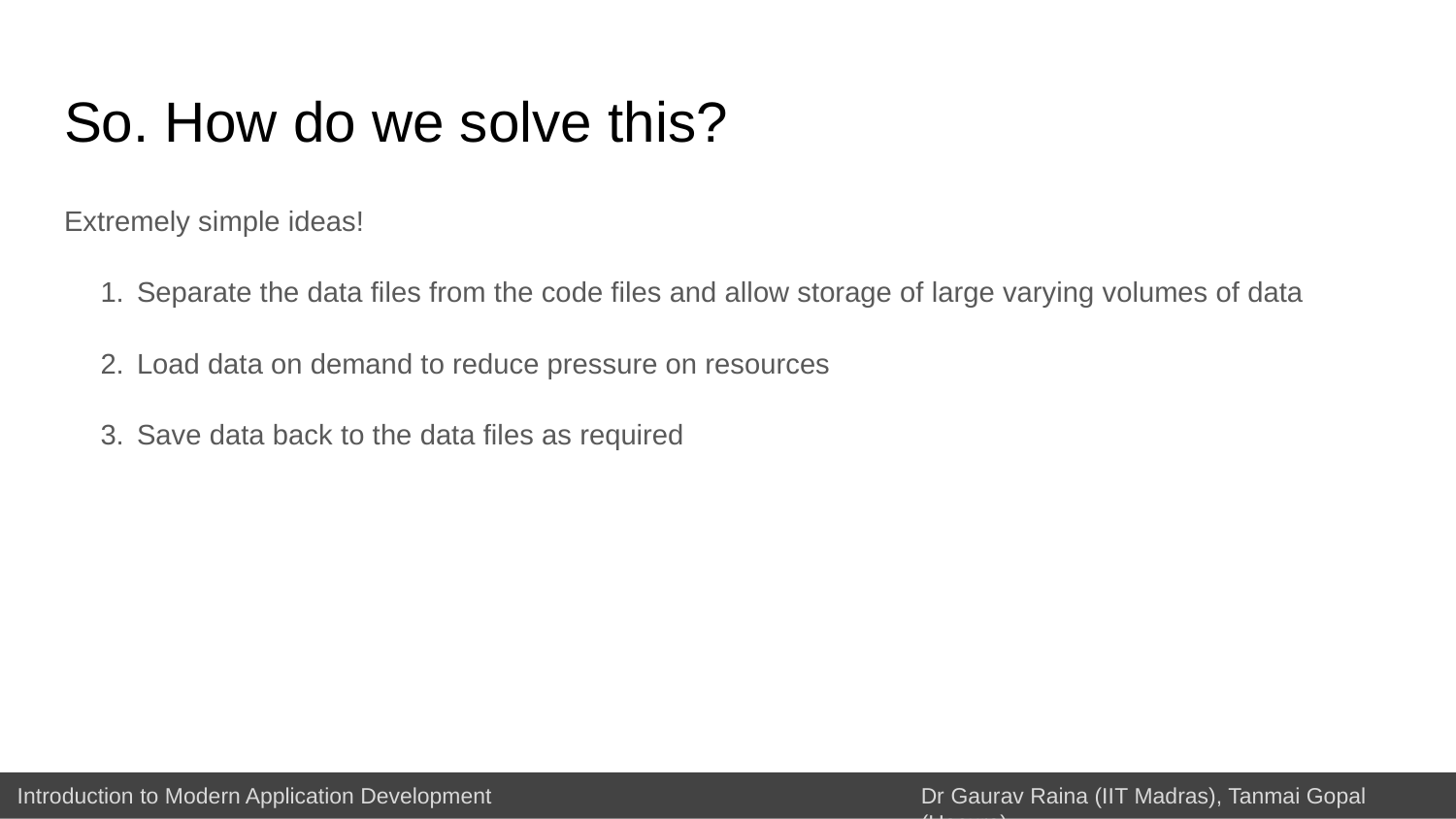

# So. How do we solve this?
Extremely simple ideas!
Separate the data files from the code files and allow storage of large varying volumes of data
Load data on demand to reduce pressure on resources
Save data back to the data files as required